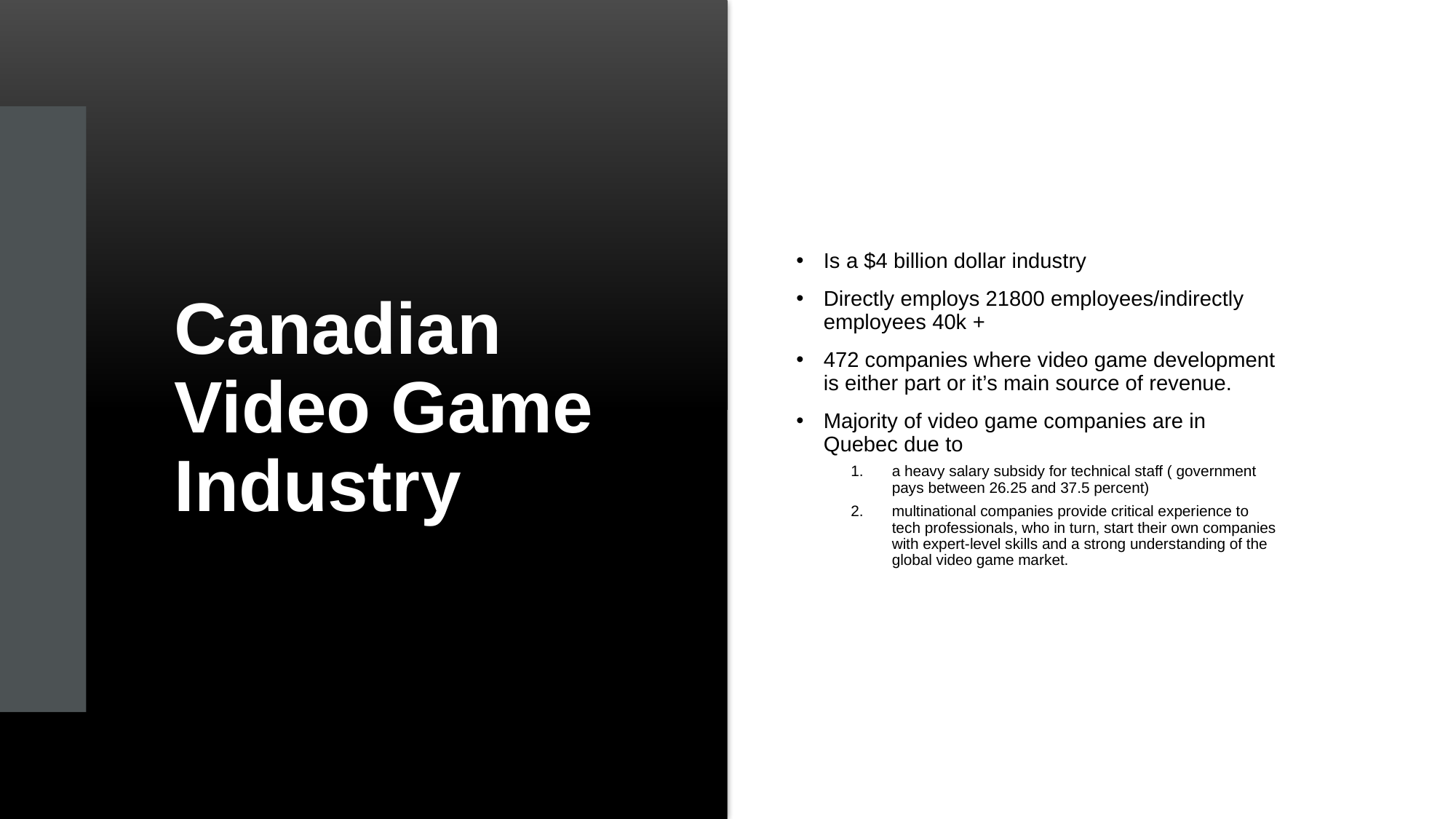

# Canadian Video Game Industry
Is a $4 billion dollar industry
Directly employs 21800 employees/indirectly employees 40k +
472 companies where video game development is either part or it’s main source of revenue.
Majority of video game companies are in Quebec due to
a heavy salary subsidy for technical staff ( government pays between 26.25 and 37.5 percent)
multinational companies provide critical experience to tech professionals, who in turn, start their own companies with expert-level skills and a strong understanding of the global video game market.